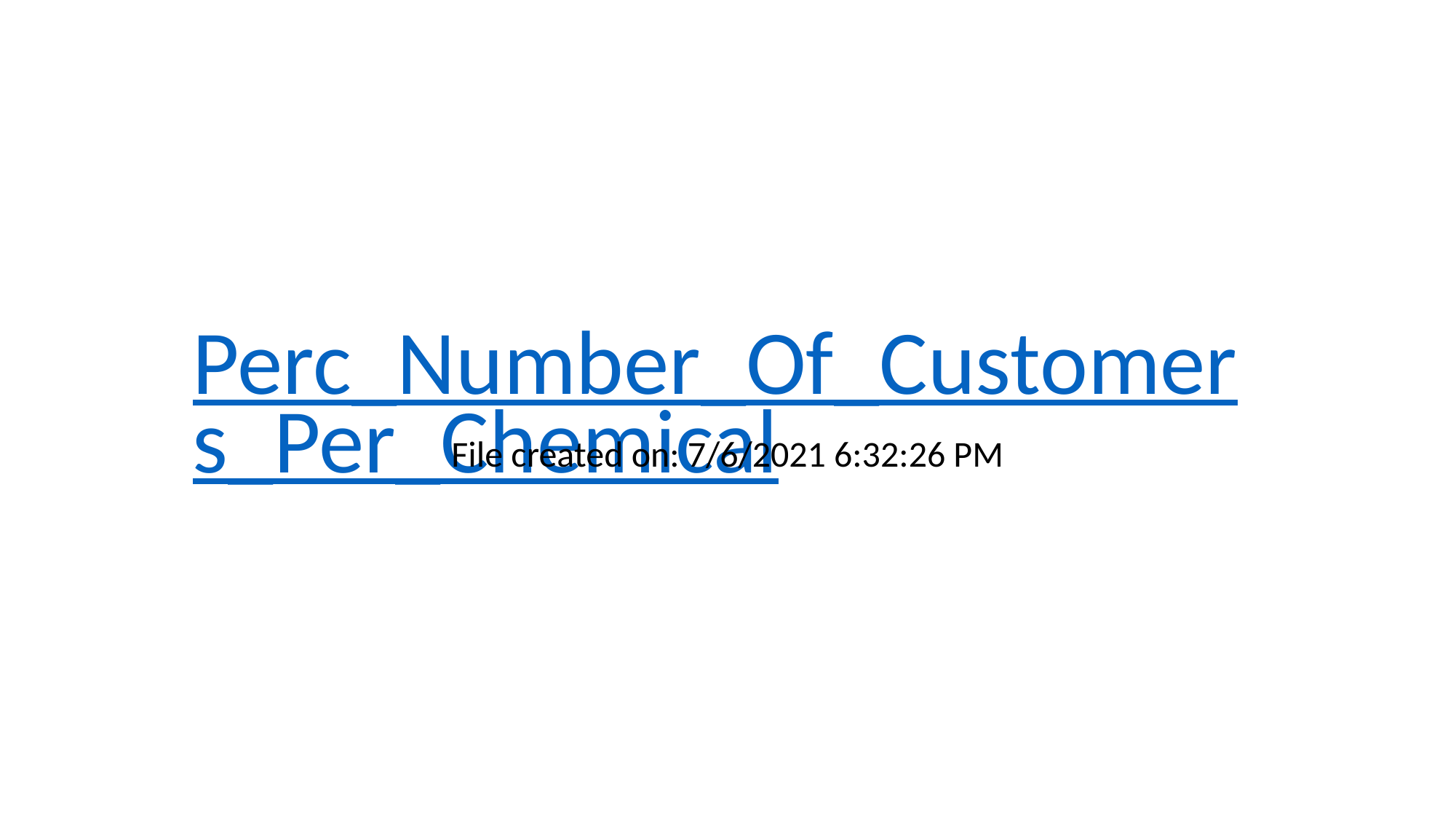

# Perc_Number_Of_Customers_Per_Chemical
File created on: 7/6/2021 6:32:26 PM